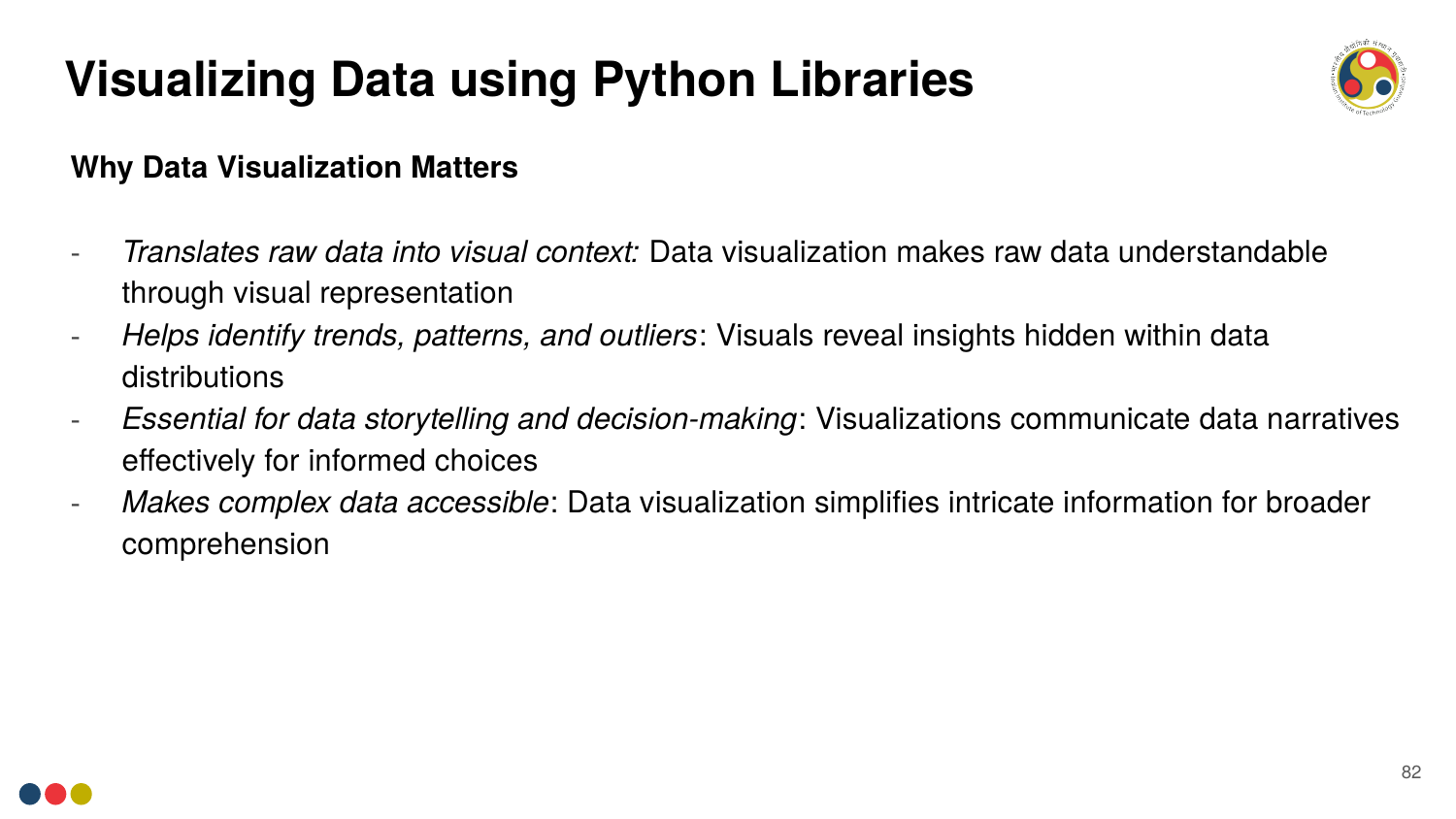

# Visualizing Data using Python Libraries
Why Data Visualization Matters

Translates raw data into visual context: Data visualization makes raw data understandable through visual representation
Helps identify trends, patterns, and outliers: Visuals reveal insights hidden within data distributions
Essential for data storytelling and decision-making: Visualizations communicate data narratives effectively for informed choices
Makes complex data accessible: Data visualization simplifies intricate information for broader comprehension

82